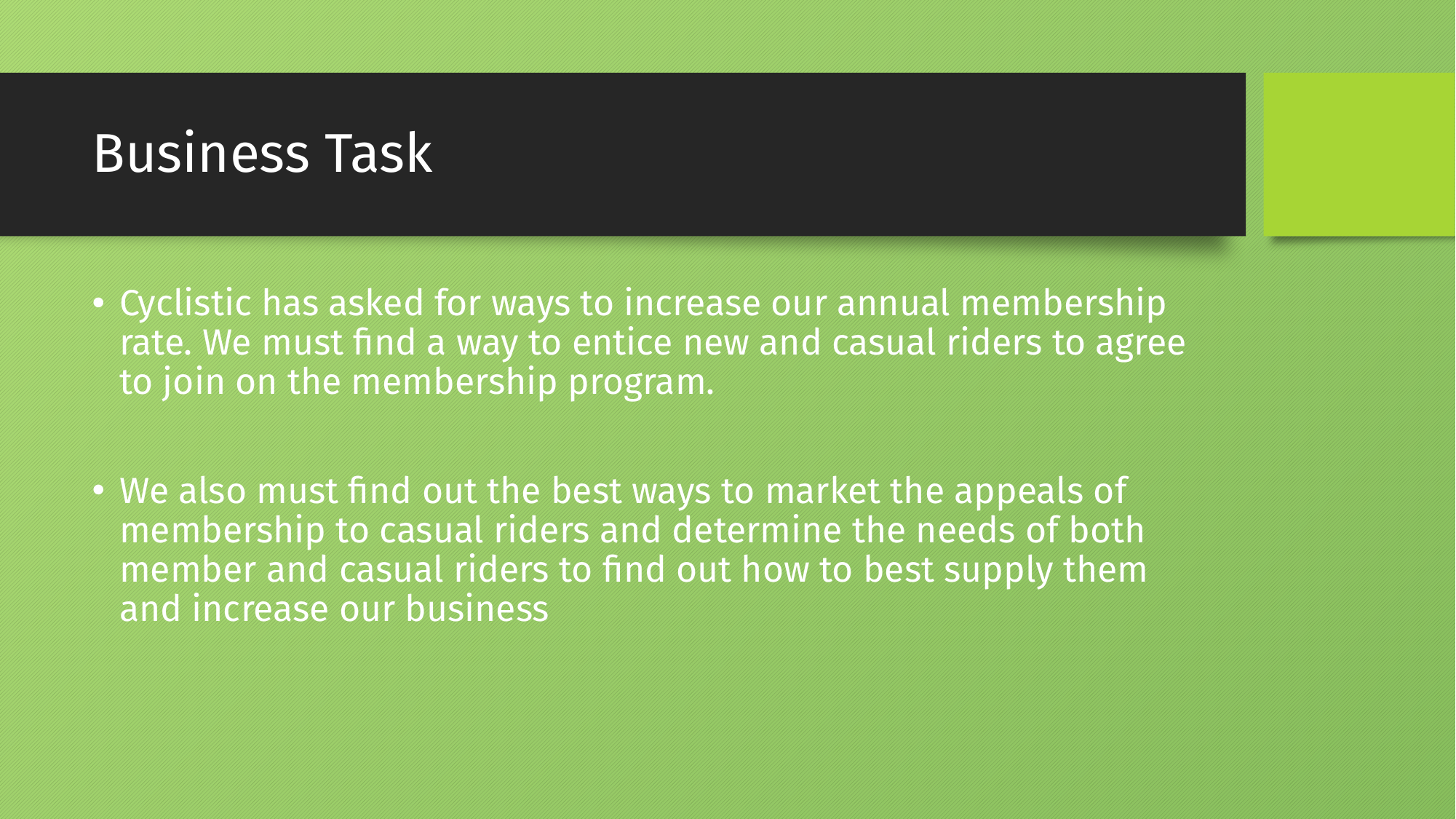

# Business Task
Cyclistic has asked for ways to increase our annual membership rate. We must find a way to entice new and casual riders to agree to join on the membership program.

We also must find out the best ways to market the appeals of membership to casual riders and determine the needs of both member and casual riders to find out how to best supply them and increase our business